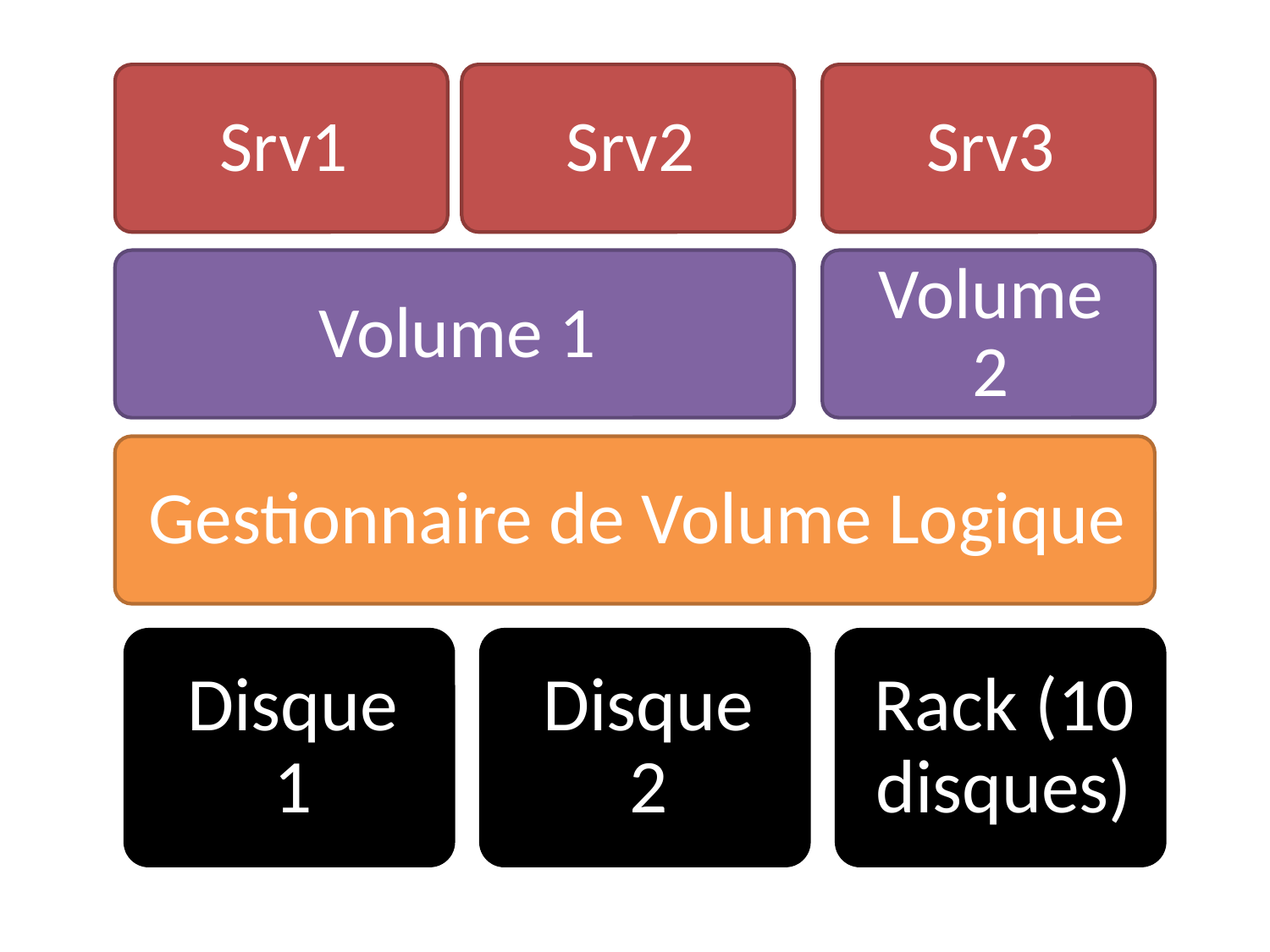

Gestionnaire de Volume Logique
Volume 1
Srv1
Srv2
Volume 2
Srv3

Disque 1
Disque 2
Rack (10 disques)